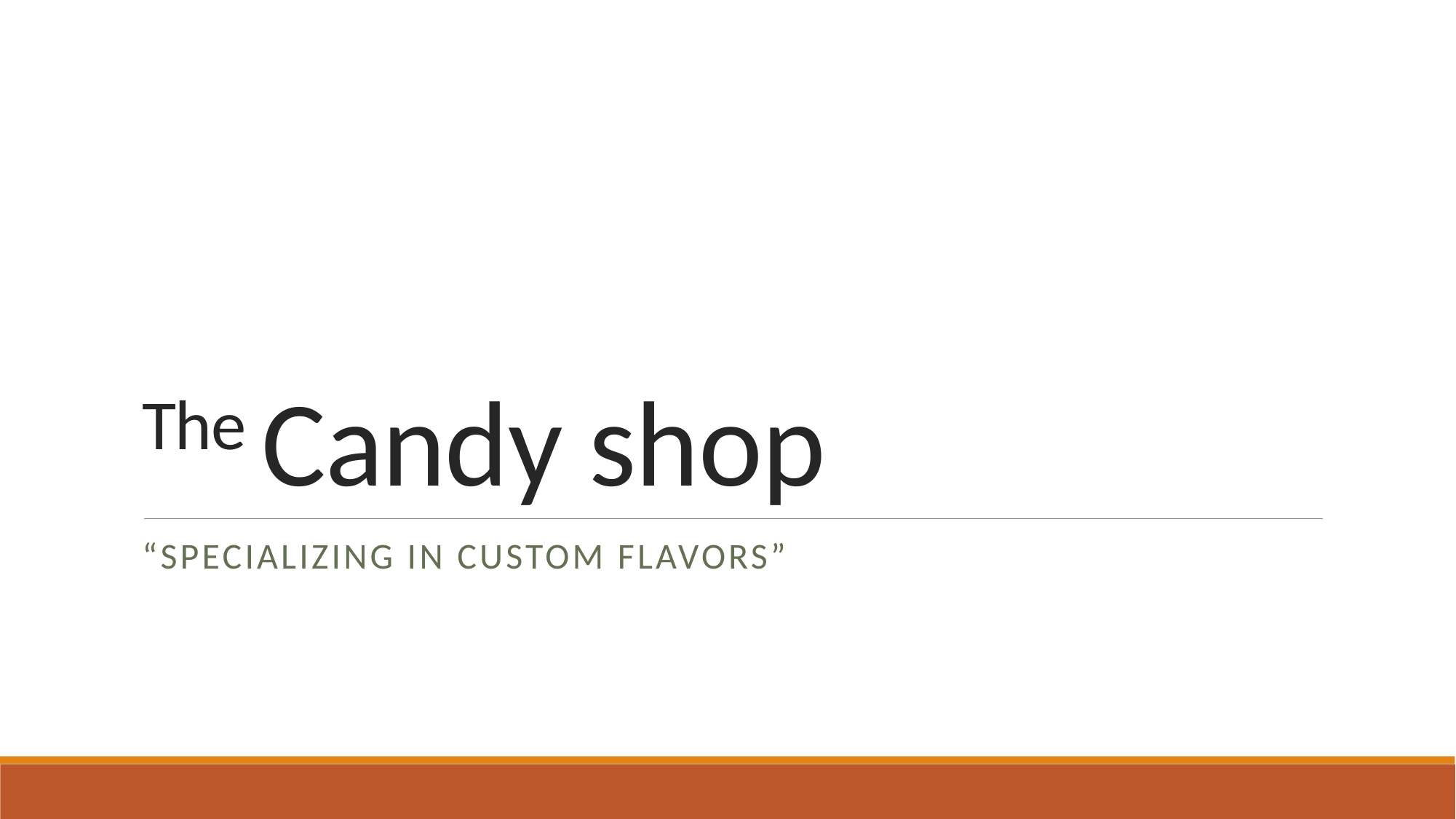

# The Candy shop
“Specializing in Custom Flavors”